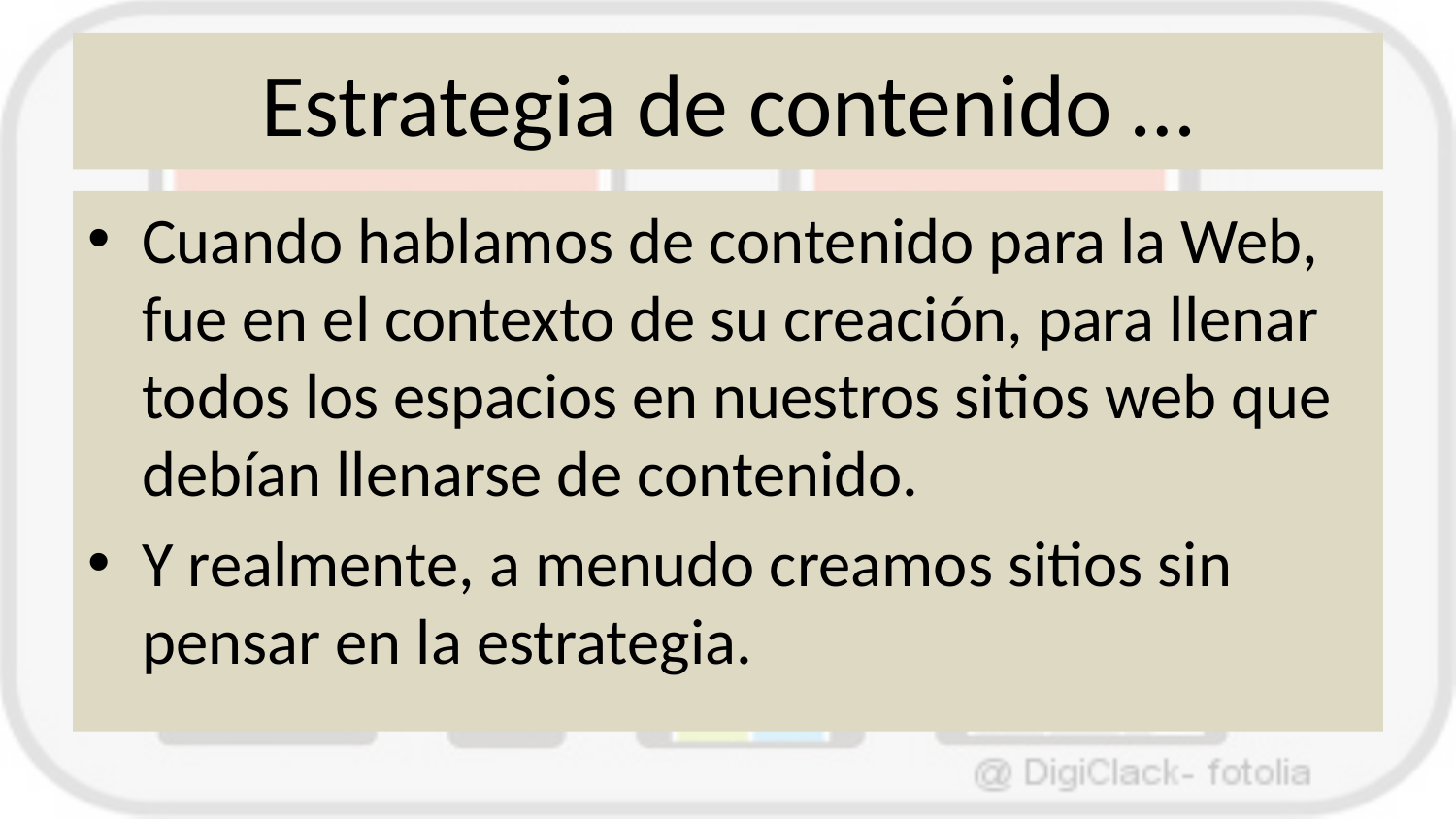

# Estrategia de contenido …
Cuando hablamos de contenido para la Web, fue en el contexto de su creación, para llenar todos los espacios en nuestros sitios web que debían llenarse de contenido.
Y realmente, a menudo creamos sitios sin pensar en la estrategia.